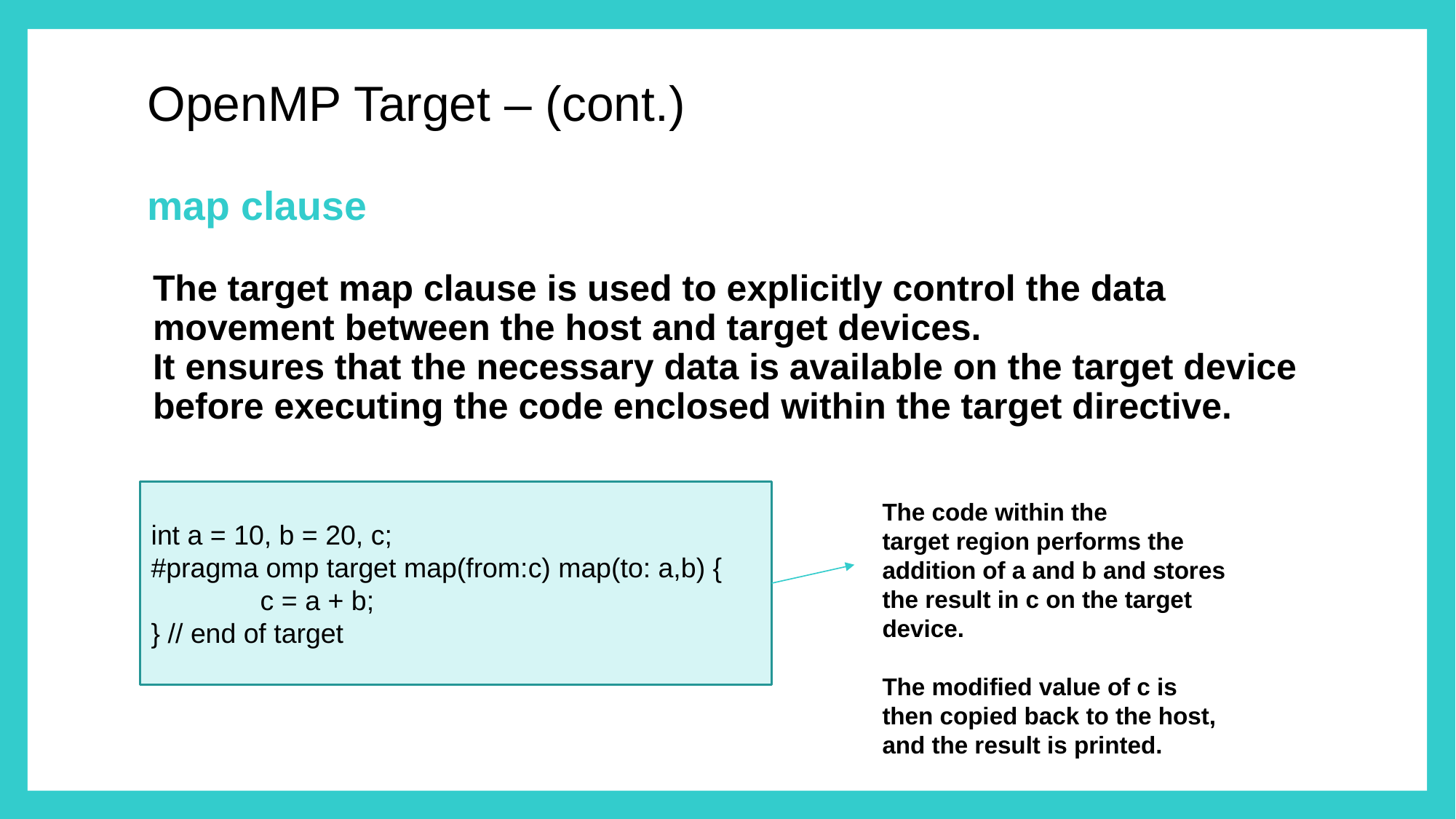

# OpenMP Target – (cont.) map clause
The target map clause is used to explicitly control the data movement between the host and target devices.
It ensures that the necessary data is available on the target device before executing the code enclosed within the target directive.

The code within the target region performs the addition of a and b and stores the result in c on the target device.
The modified value of c is then copied back to the host, and the result is printed.
int a = 10, b = 20, c;
#pragma omp target map(from:c) map(to: a,b) {
	c = a + b;
} // end of target